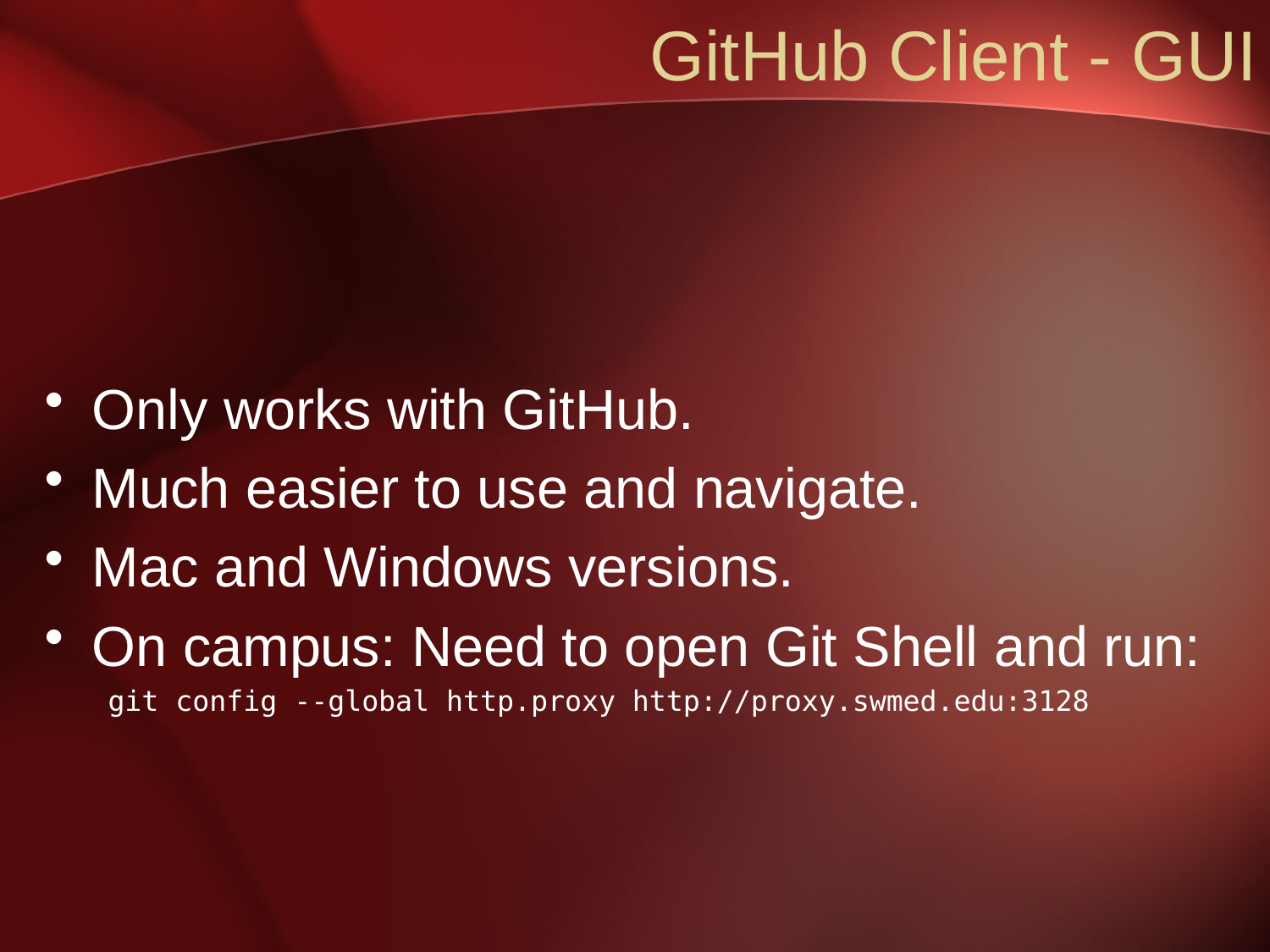

# GitHub Client - GUI
Only works with GitHub.
Much easier to use and navigate.
Mac and Windows versions.
On campus: Need to open Git Shell and run:
git config --global http.proxy http://proxy.swmed.edu:3128